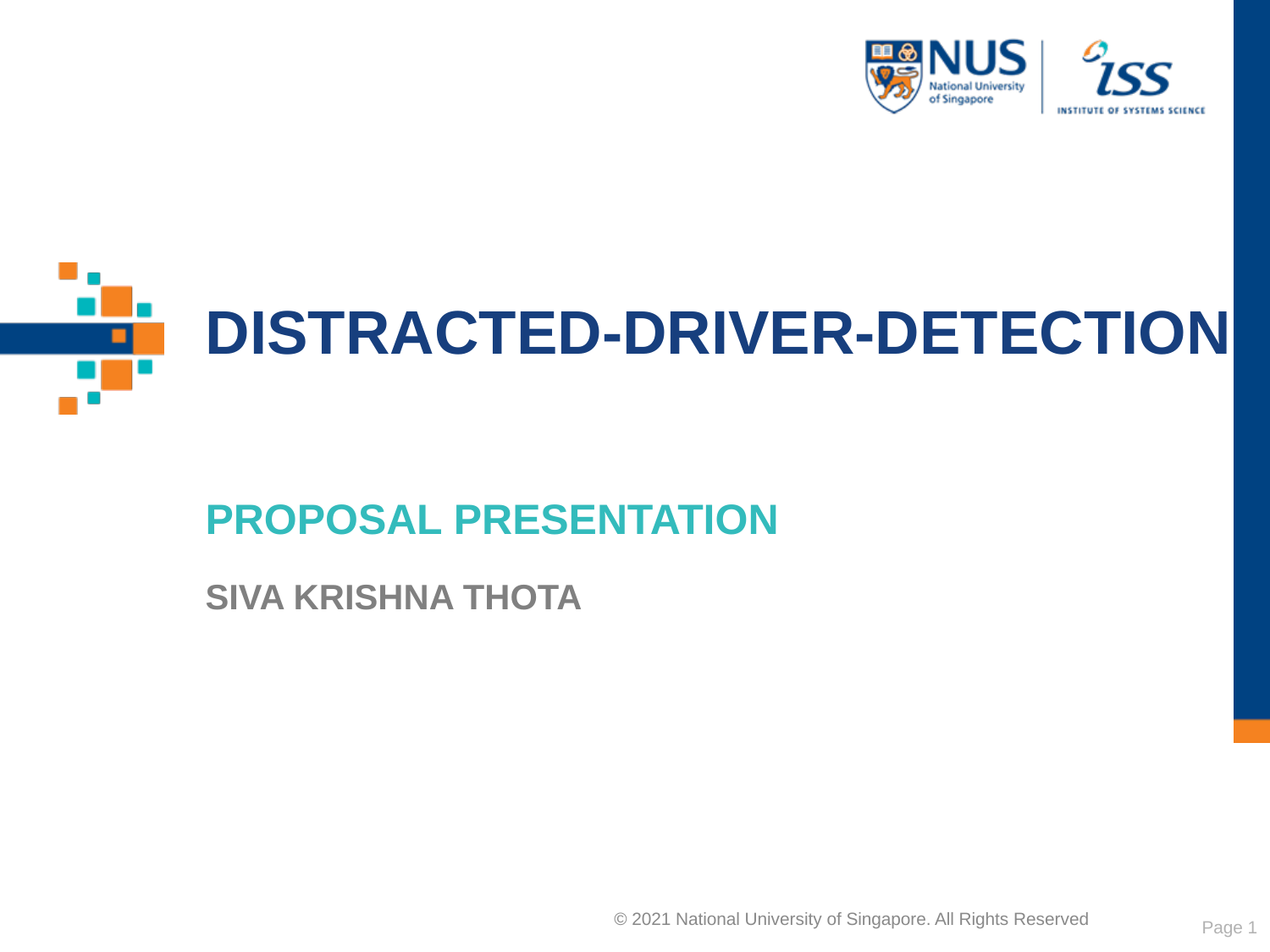

# Distracted-Driver-Detection
Proposal presentation
SIVA KRISHNA THOTA
Page 1